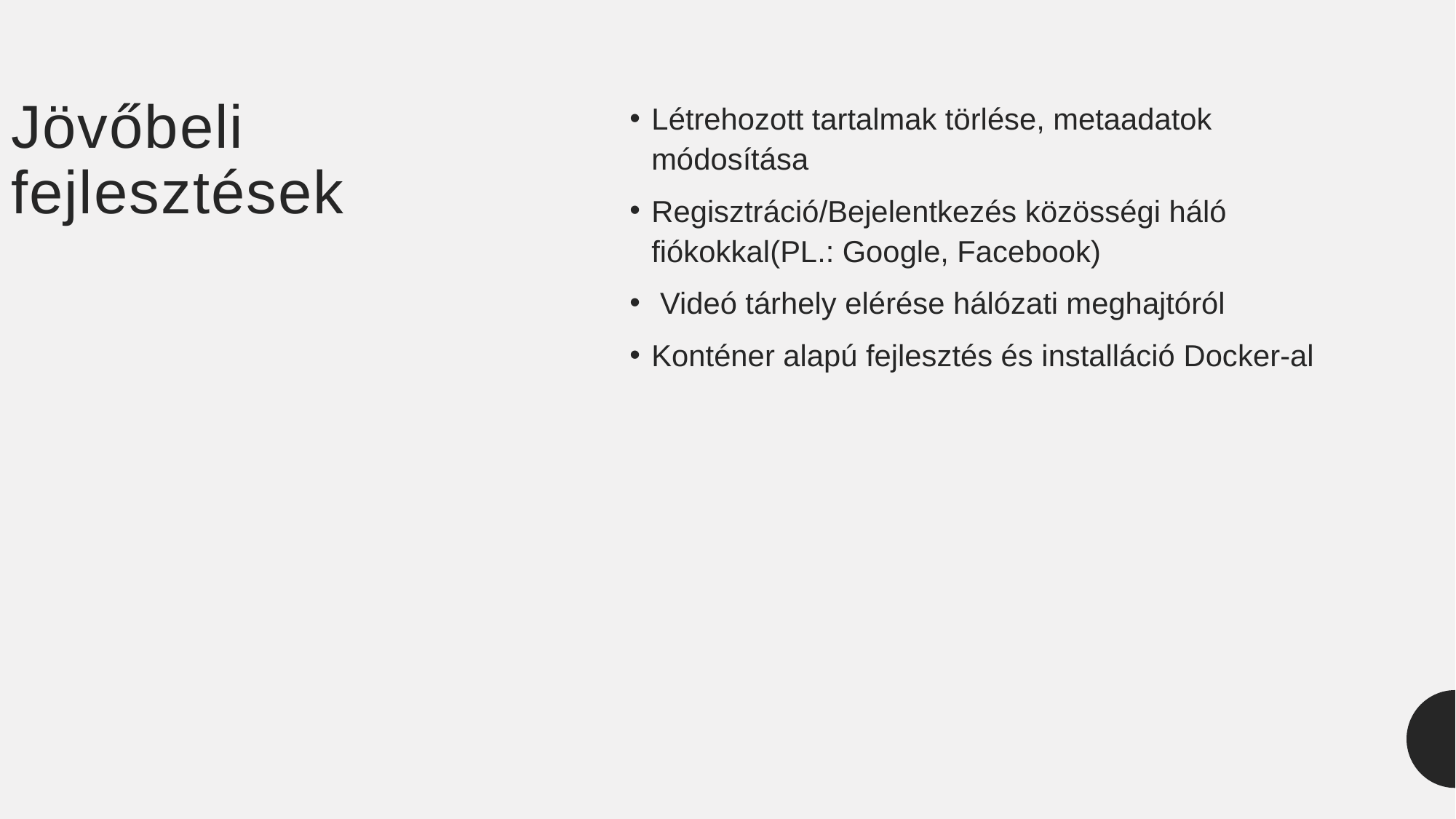

# Jövőbeli fejlesztések
Létrehozott tartalmak törlése, metaadatok módosítása
Regisztráció/Bejelentkezés közösségi háló fiókokkal(PL.: Google, Facebook)
 Videó tárhely elérése hálózati meghajtóról
Konténer alapú fejlesztés és installáció Docker-al